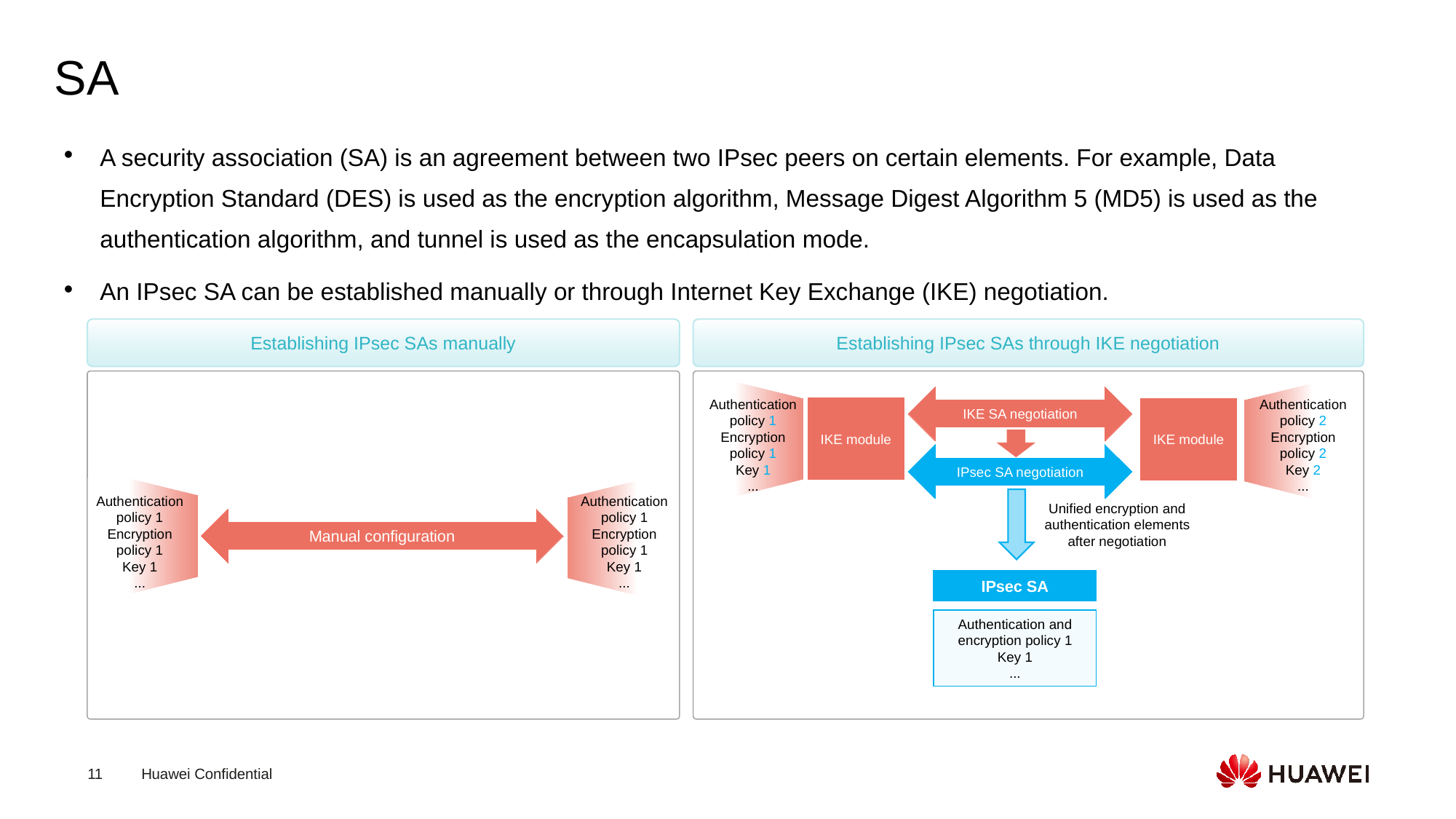

# SA
A security association (SA) is an agreement between two IPsec peers on certain elements. For example, Data Encryption Standard (DES) is used as the encryption algorithm, Message Digest Algorithm 5 (MD5) is used as the authentication algorithm, and tunnel is used as the encapsulation mode.
An IPsec SA can be established manually or through Internet Key Exchange (IKE) negotiation.
Establishing IPsec SAs manually
Establishing IPsec SAs through IKE negotiation

IKE SA negotiation
Authentication policy 1
Encryption policy 1
Key 1
...
Authentication policy 2
Encryption policy 2
Key 2
...
IKE module
IKE module

IPsec SA negotiation
Authentication policy 1
Encryption policy 1
Key 1
...
Authentication policy 1
Encryption policy 1
Key 1
...

Unified encryption and authentication elements after negotiation

Manual configuration
IPsec SA
Authentication and encryption policy 1
Key 1
...